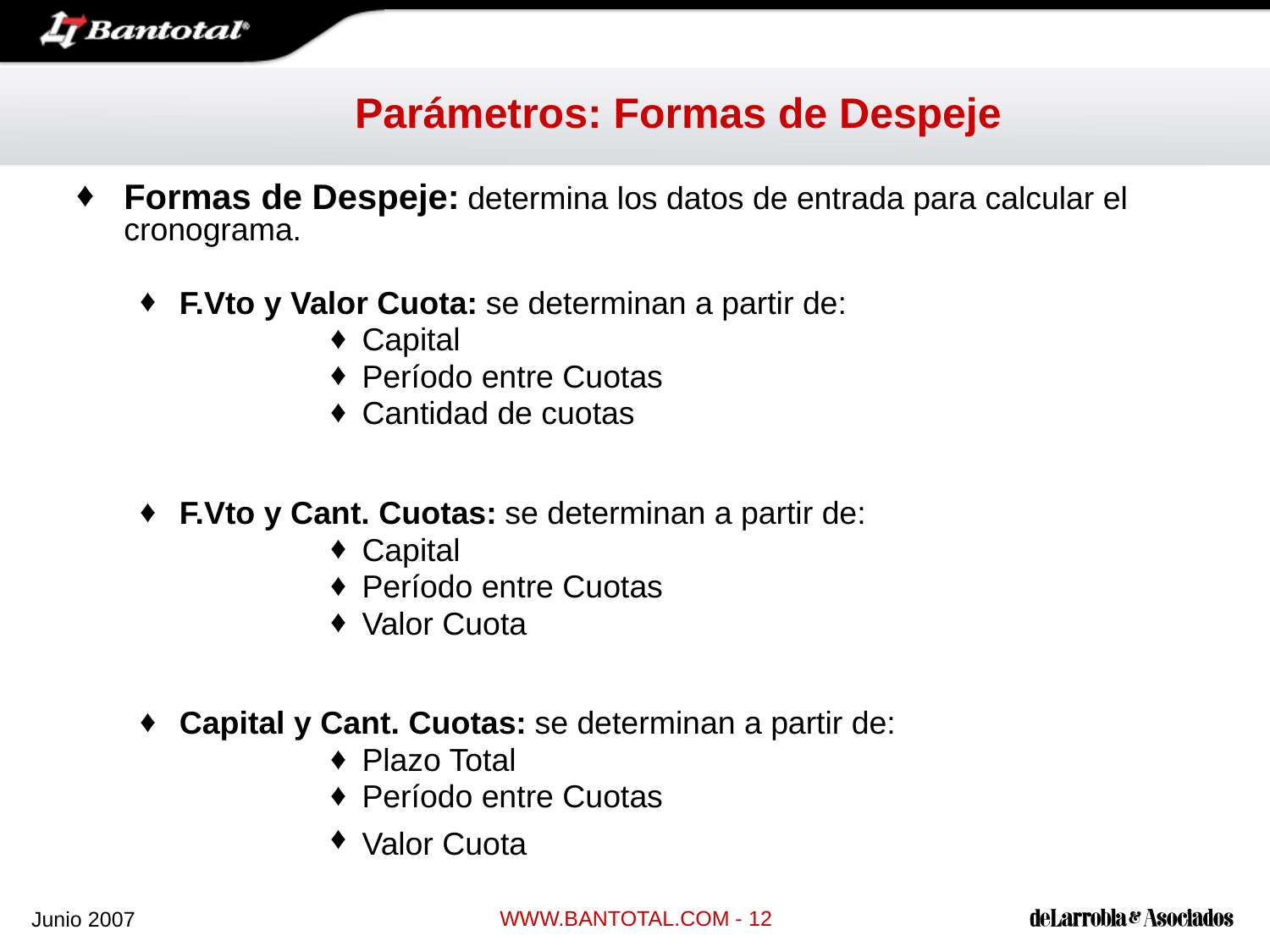

# Parámetros: Formas de Despeje
Formas de Despeje: determina los datos de entrada para calcular el cronograma.

F.Vto y Valor Cuota: se determinan a partir de:
Capital
Período entre Cuotas
Cantidad de cuotas

F.Vto y Cant. Cuotas: se determinan a partir de:
Capital
Período entre Cuotas
Valor Cuota

Capital y Cant. Cuotas: se determinan a partir de:
Plazo Total
Período entre Cuotas
Valor Cuota

WWW.BANTOTAL.COM - 12
Junio 2007